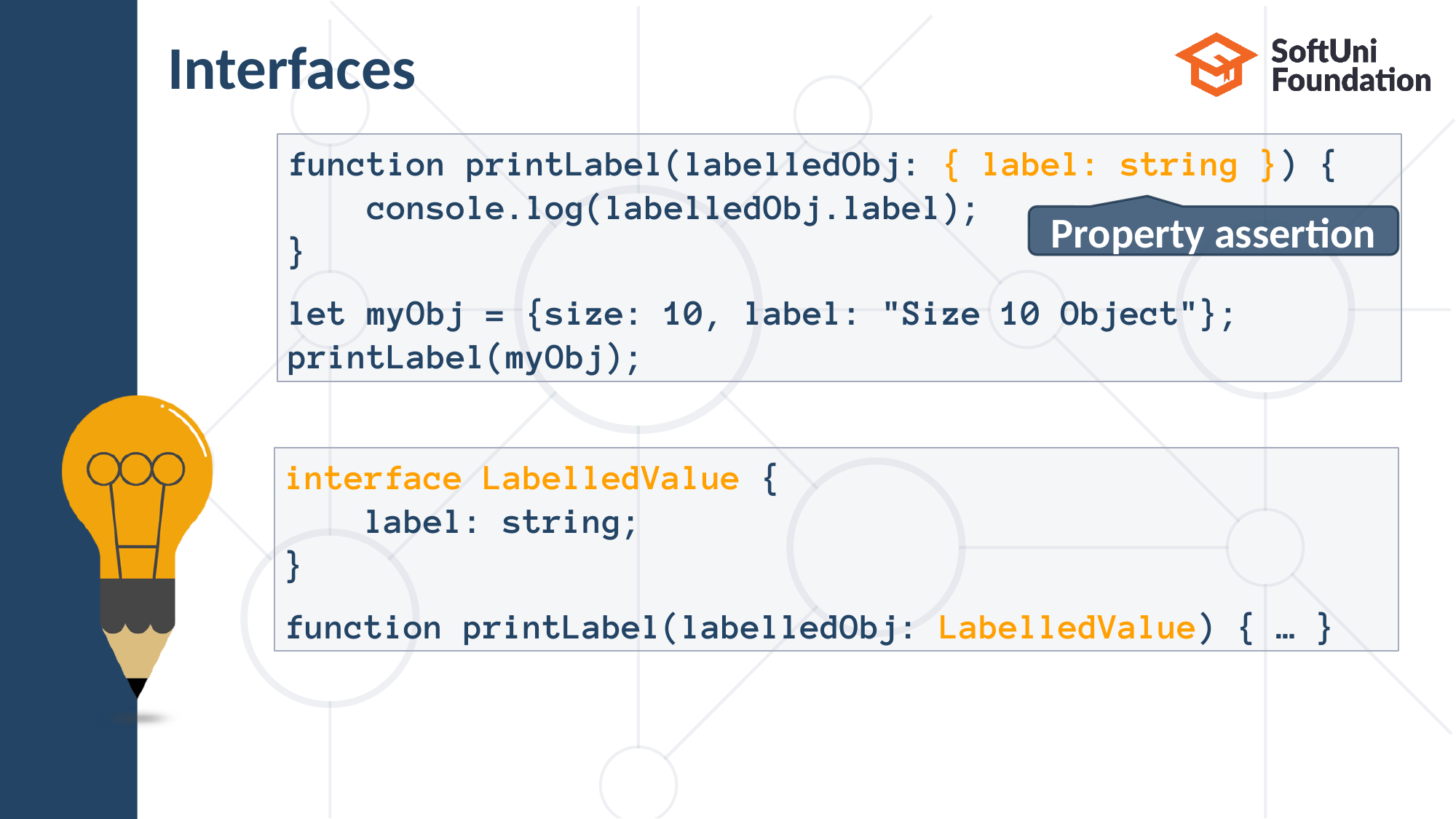

# Interfaces
function printLabel(labelledObj: { label: string }) {
    console.log(labelledObj.label);
}
let myObj = {size: 10, label: "Size 10 Object"};
printLabel(myObj);
Property assertion
interface LabelledValue {
    label: string;
}
function printLabel(labelledObj: LabelledValue) { … }
22